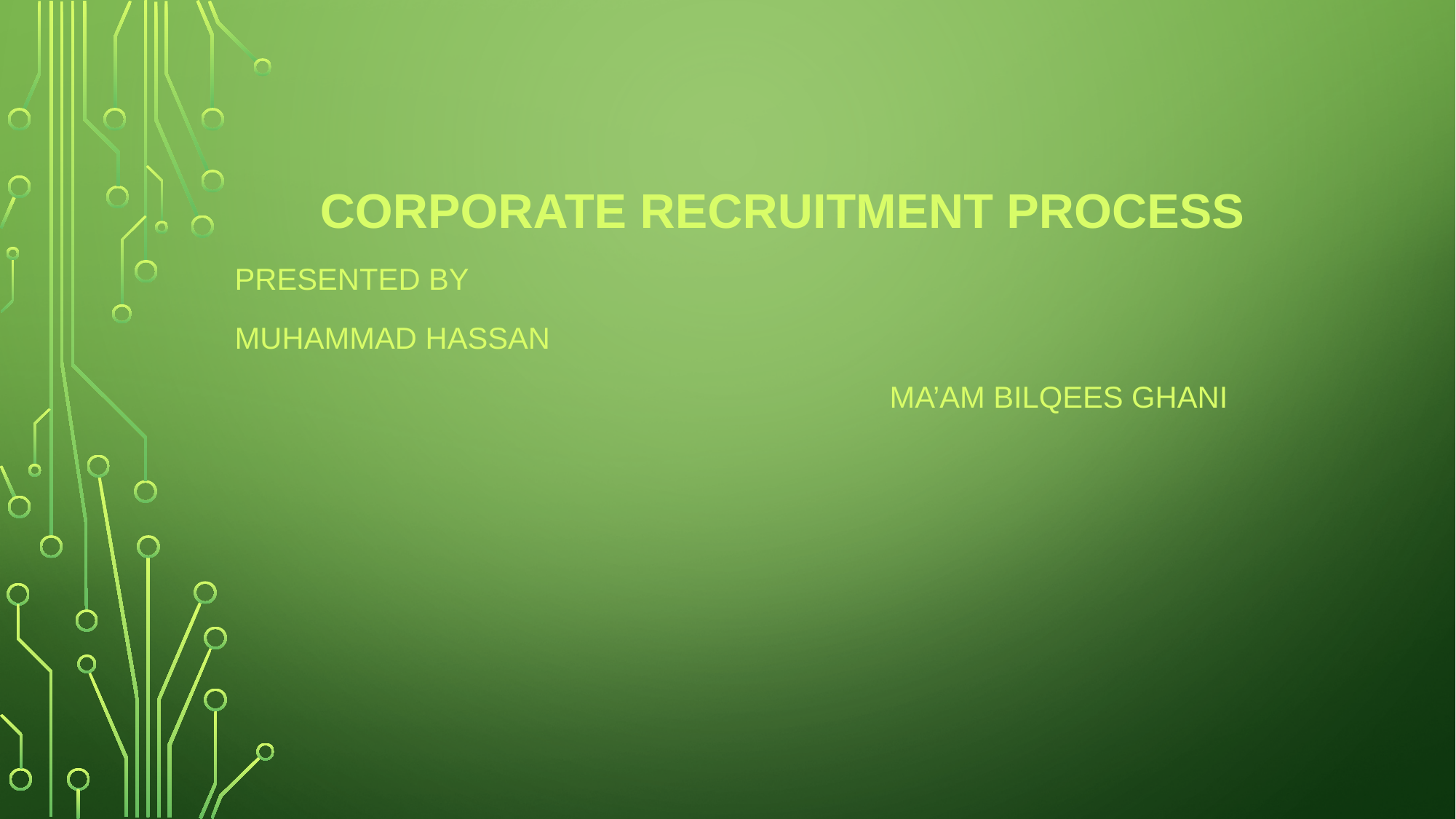

Corporate recruitment process
Presented by
Muhammad Hassan
						ma’am bilqees ghani